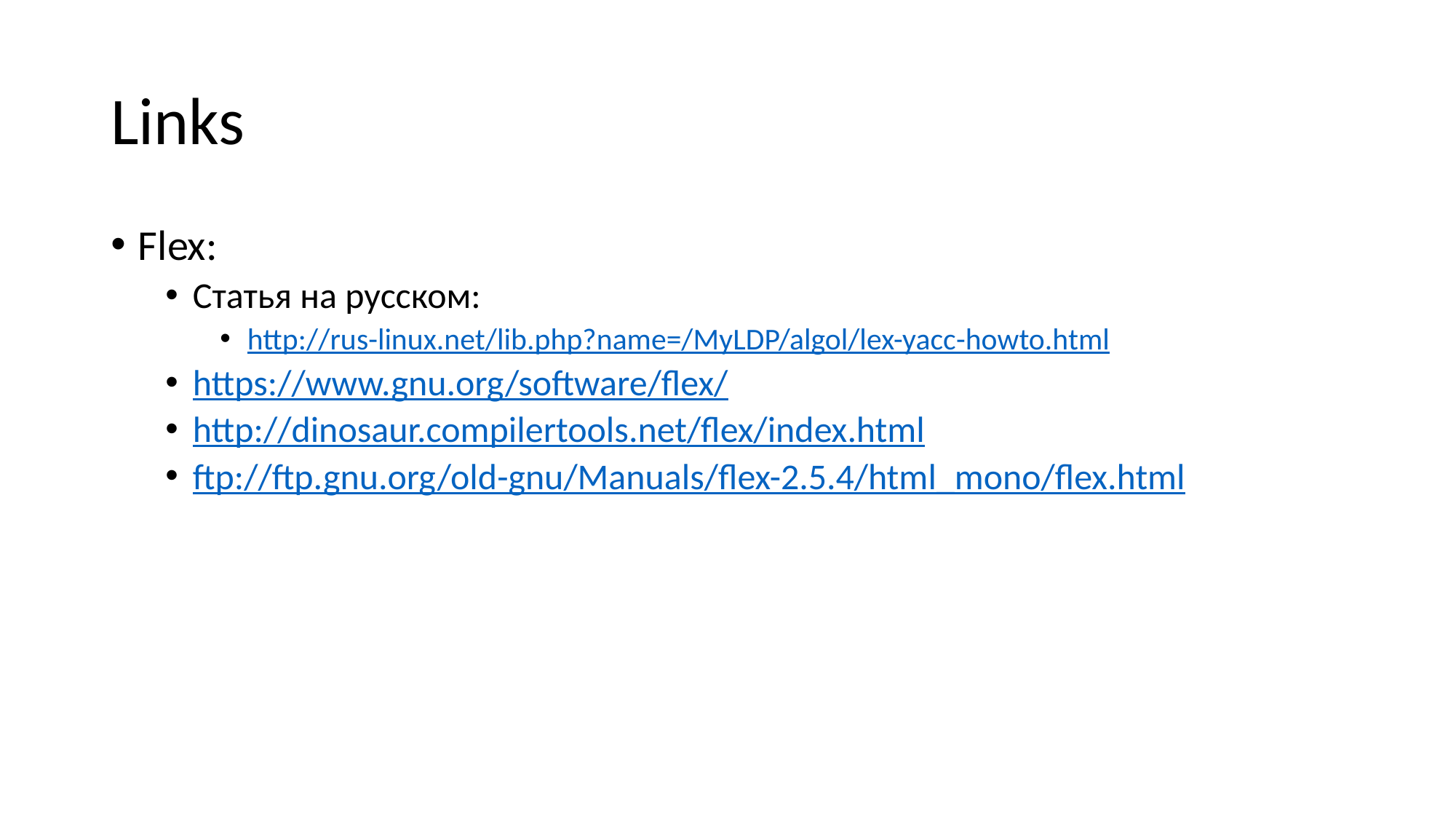

# Links
Flex:
Статья на русском:
http://rus-linux.net/lib.php?name=/MyLDP/algol/lex-yacc-howto.html
https://www.gnu.org/software/flex/
http://dinosaur.compilertools.net/flex/index.html
ftp://ftp.gnu.org/old-gnu/Manuals/flex-2.5.4/html_mono/flex.html